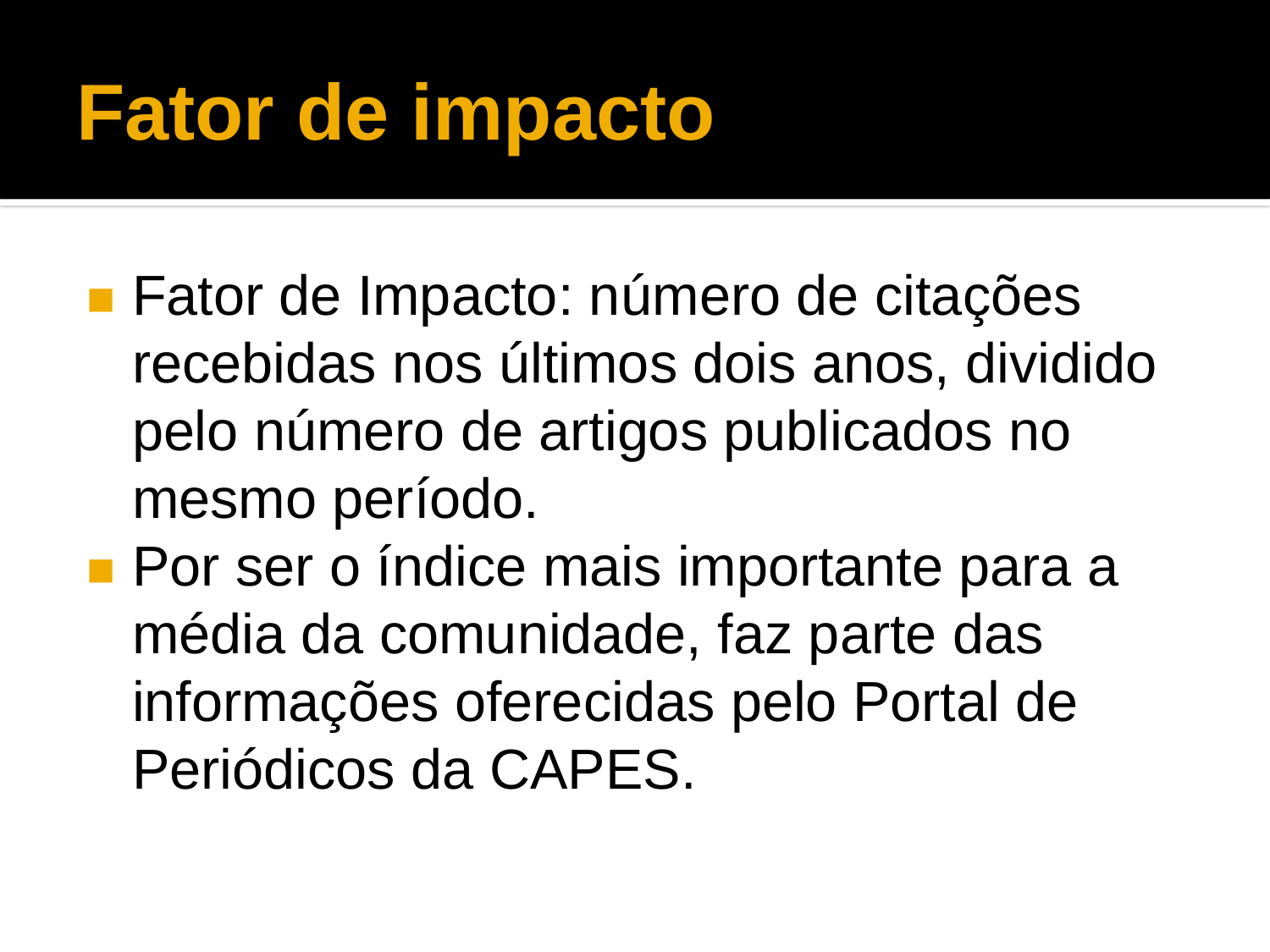

Fator de impacto
Fator de Impacto: número de citações recebidas nos últimos dois anos, dividido pelo número de artigos publicados no mesmo período.
Por ser o índice mais importante para a média da comunidade, faz parte das informações oferecidas pelo Portal de Periódicos da CAPES.